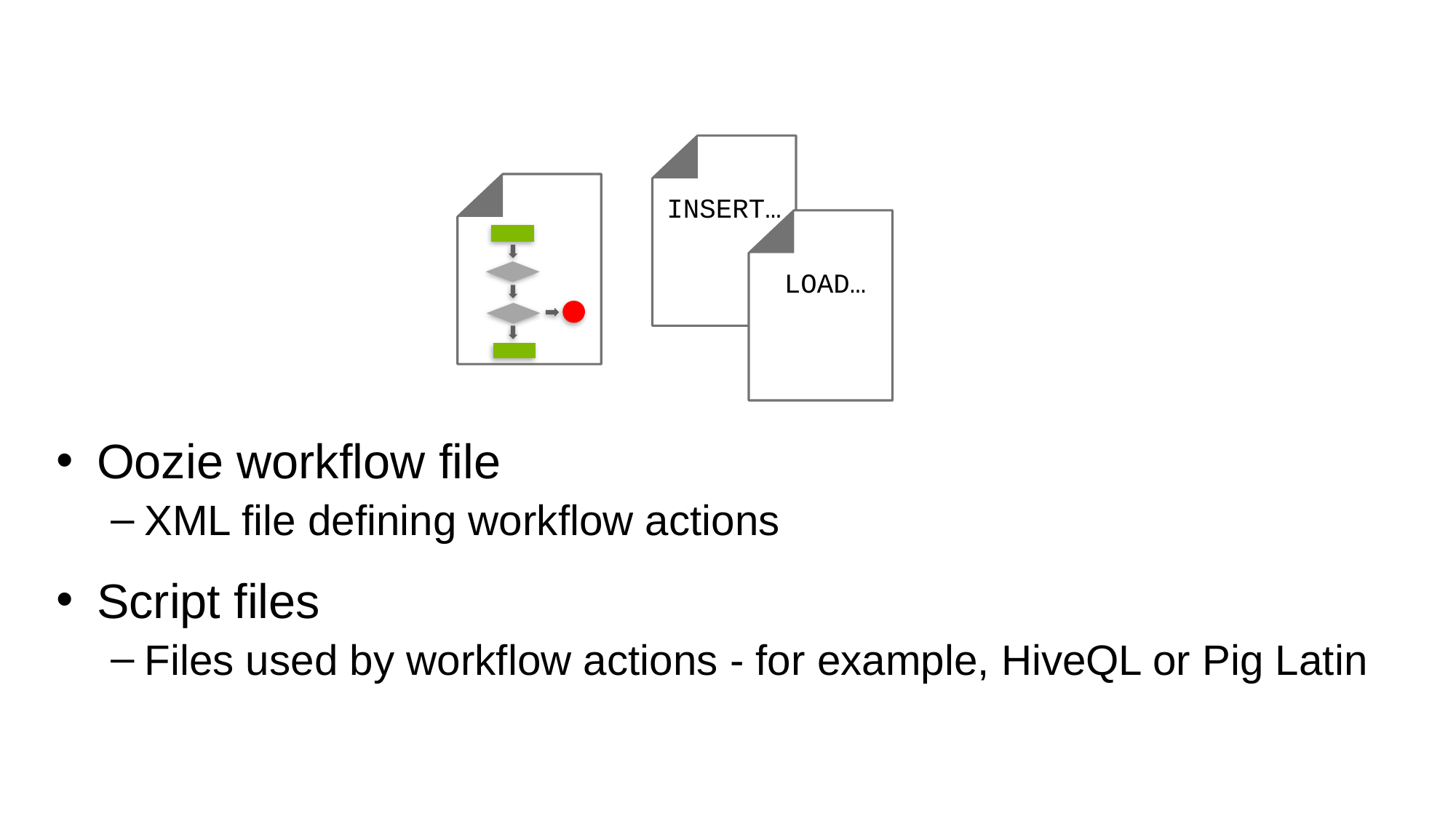

INSERT…

LOAD…
Oozie workflow file
XML file defining workflow actions
Script files
Files used by workflow actions - for example, HiveQL or Pig Latin